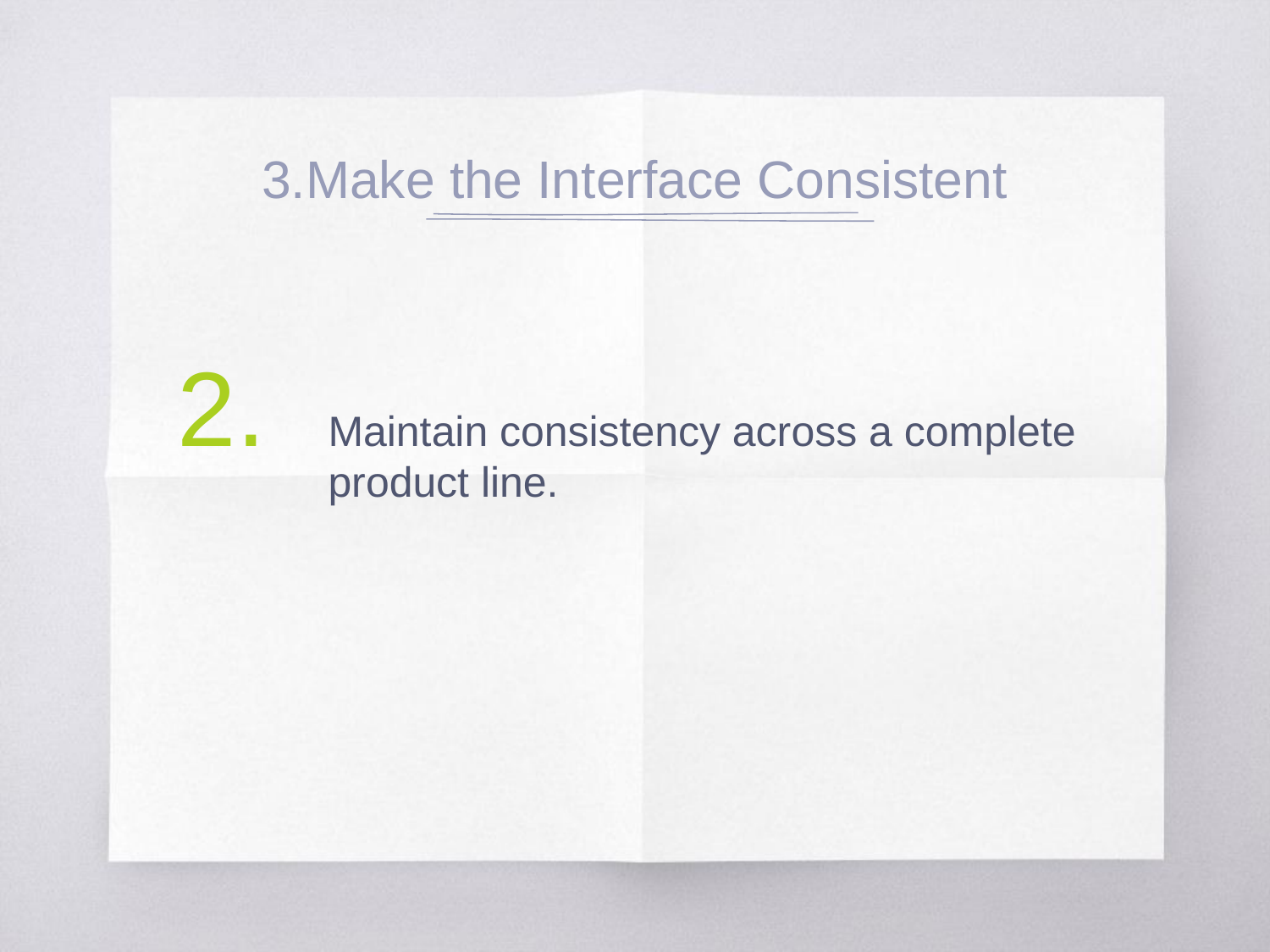

3.Make the Interface Consistent
 	Maintain consistency across a complete 		product line.
2.